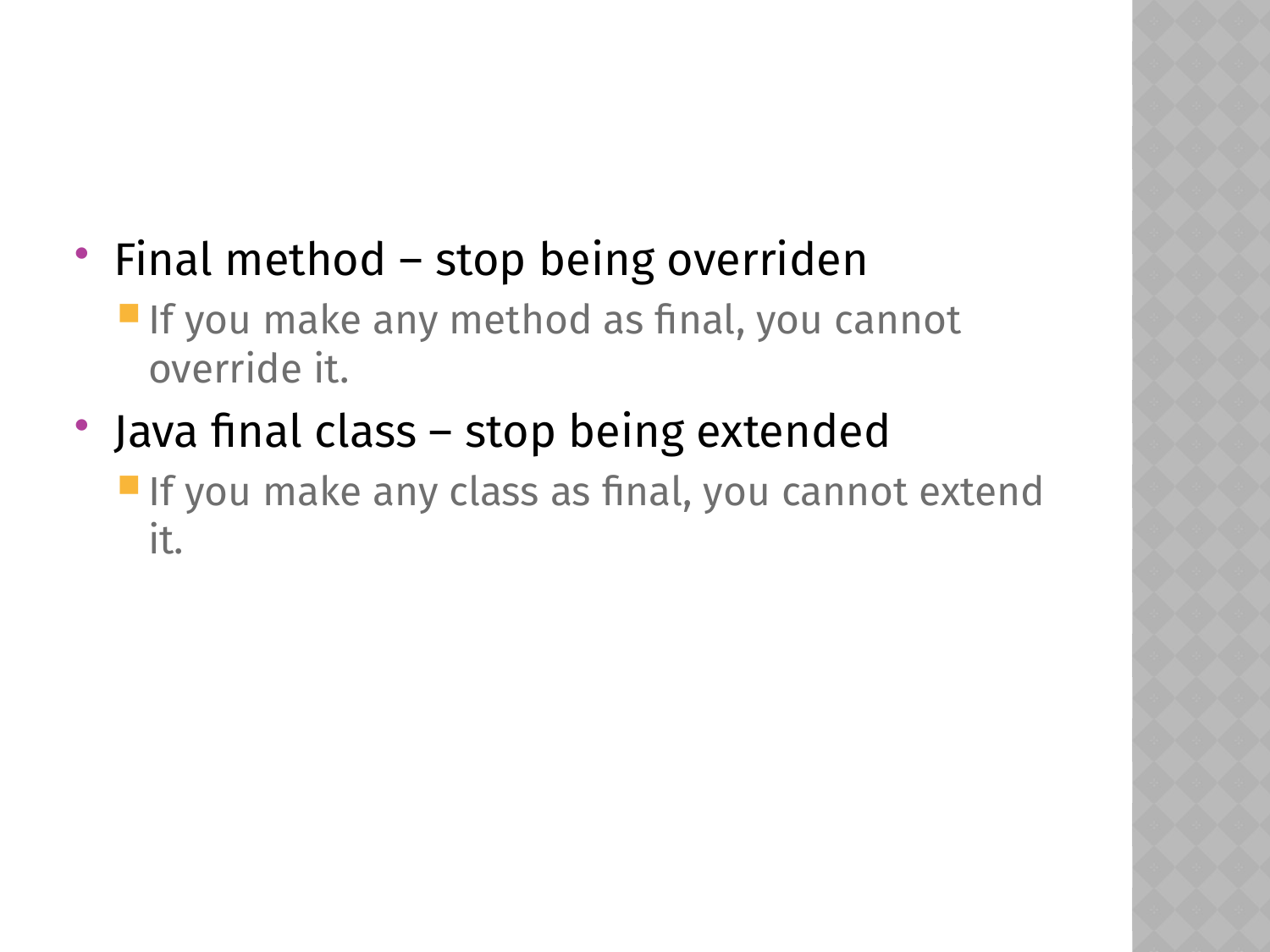

#
Final method – stop being overriden
If you make any method as final, you cannot override it.
Java final class – stop being extended
If you make any class as final, you cannot extend it.